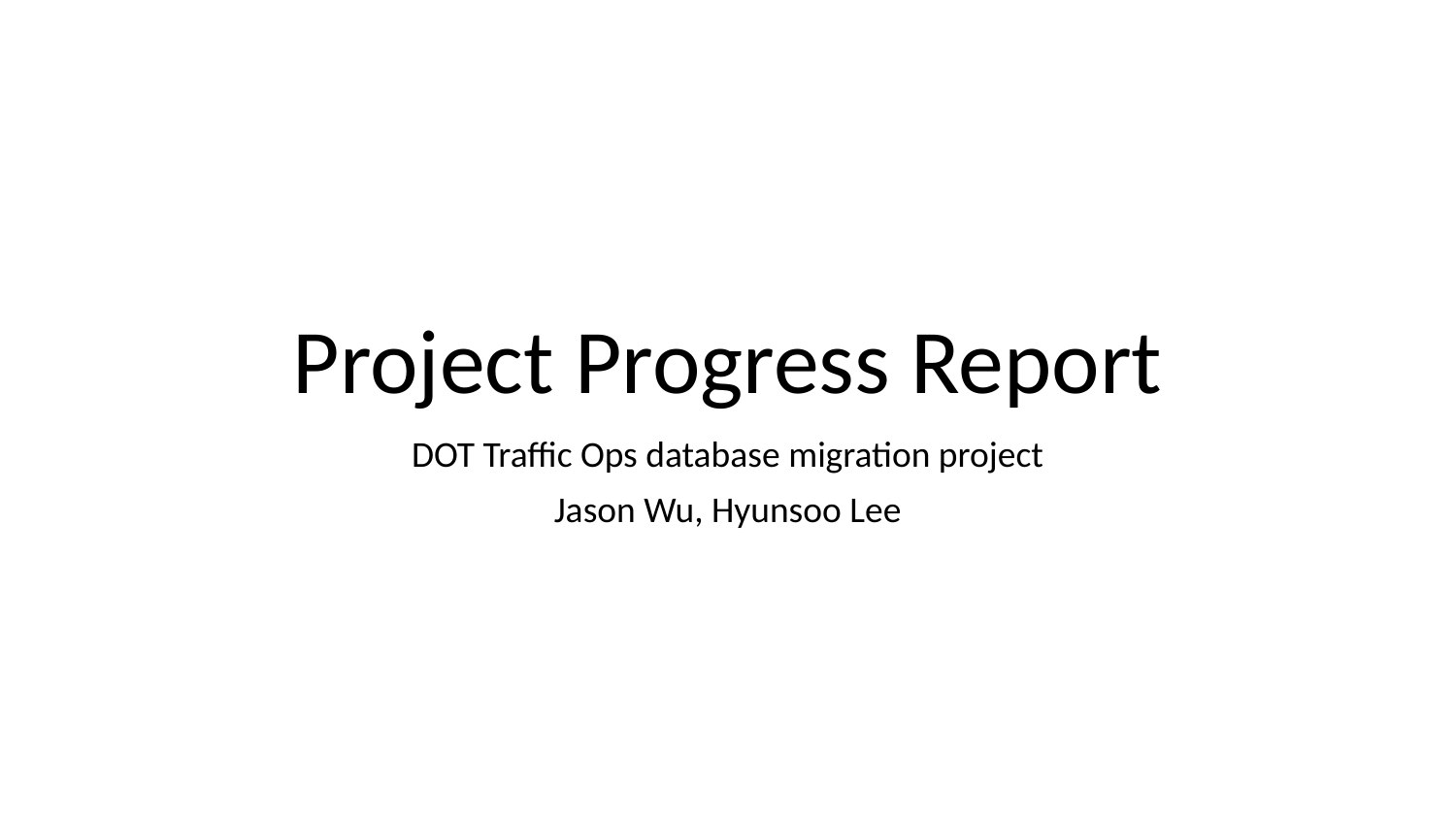

# Project Progress Report
DOT Traffic Ops database migration project
Jason Wu, Hyunsoo Lee